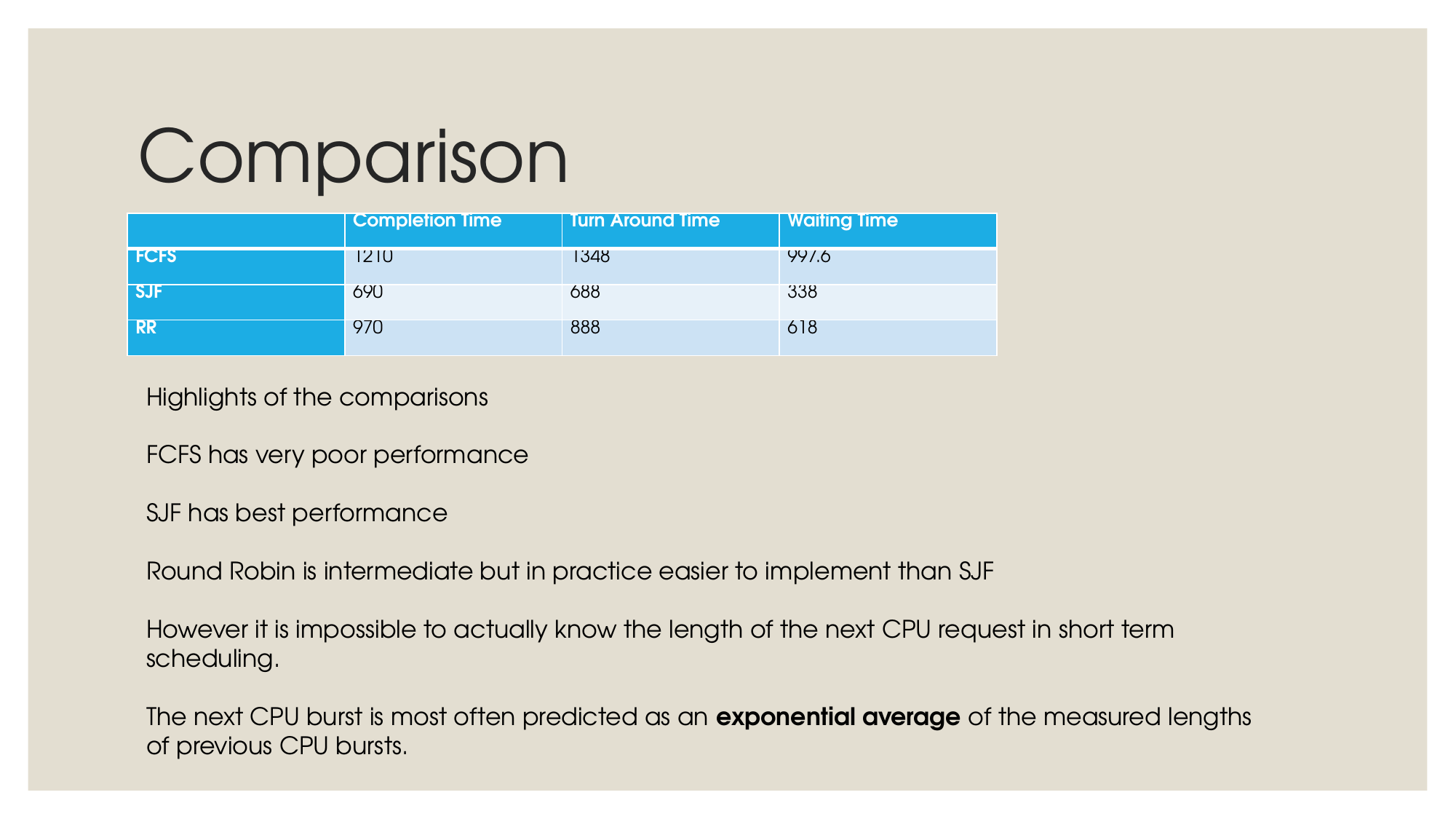

# Comparison
|  | Completion Time | Turn Around Time | Waiting Time |
| --- | --- | --- | --- |
| FCFS | 1210 | 1348 | 997.6 |
| SJF | 690 | 688 | 338 |
| RR | 970 | 888 | 618 |
Highlights of the comparisons

FCFS has very poor performance

SJF has best performance

Round Robin is intermediate but in practice easier to implement than SJF

However it is impossible to actually know the length of the next CPU request in short term
scheduling.

The next CPU burst is most often predicted as an exponential average of the measured lengths
of previous CPU bursts.